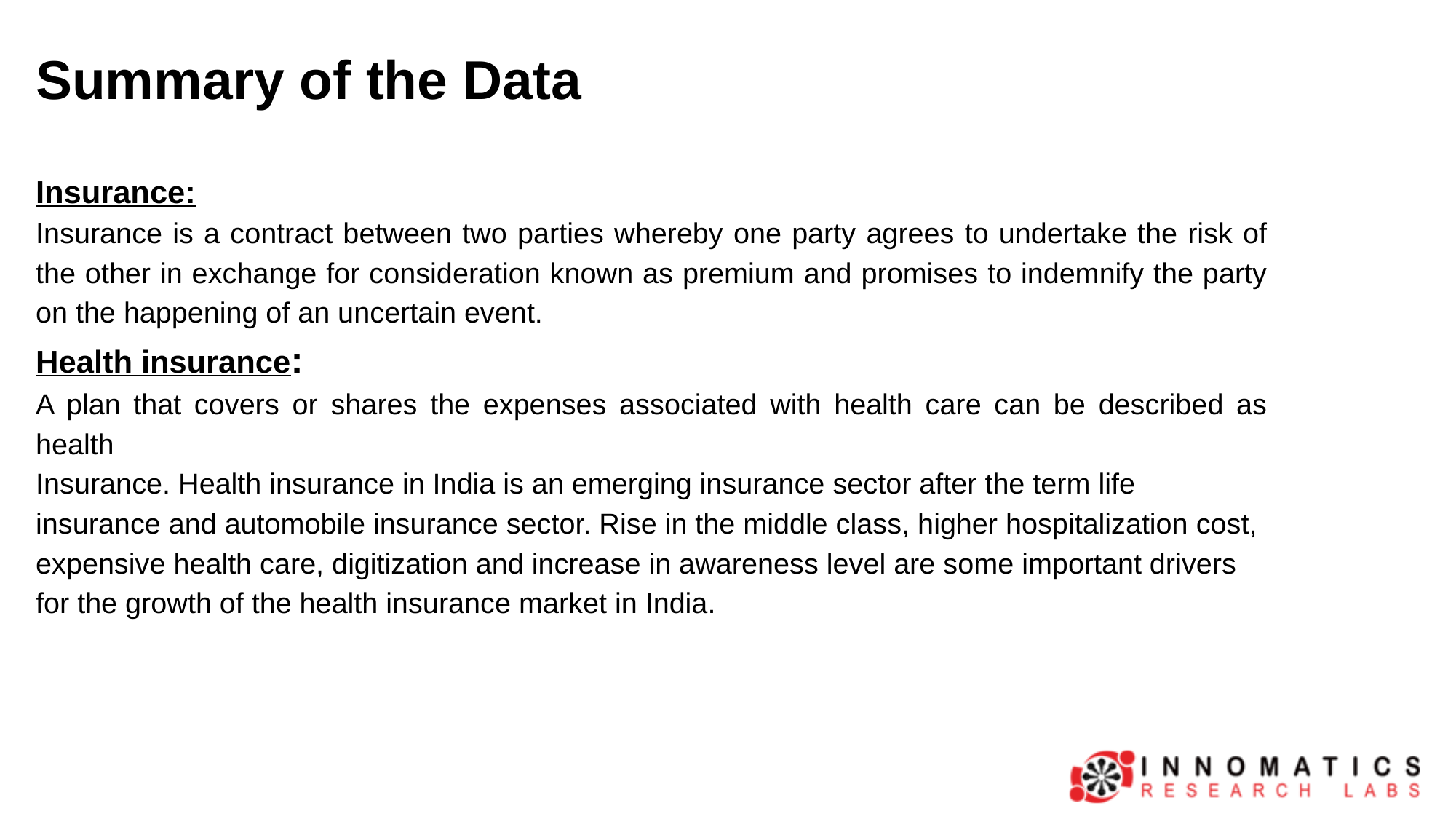

# Summary of the Data
Insurance:
Insurance is a contract between two parties whereby one party agrees to undertake the risk of the other in exchange for consideration known as premium and promises to indemnify the party on the happening of an uncertain event.
Health insurance:
A plan that covers or shares the expenses associated with health care can be described as health
Insurance. Health insurance in India is an emerging insurance sector after the term life
insurance and automobile insurance sector. Rise in the middle class, higher hospitalization cost,
expensive health care, digitization and increase in awareness level are some important drivers
for the growth of the health insurance market in India.